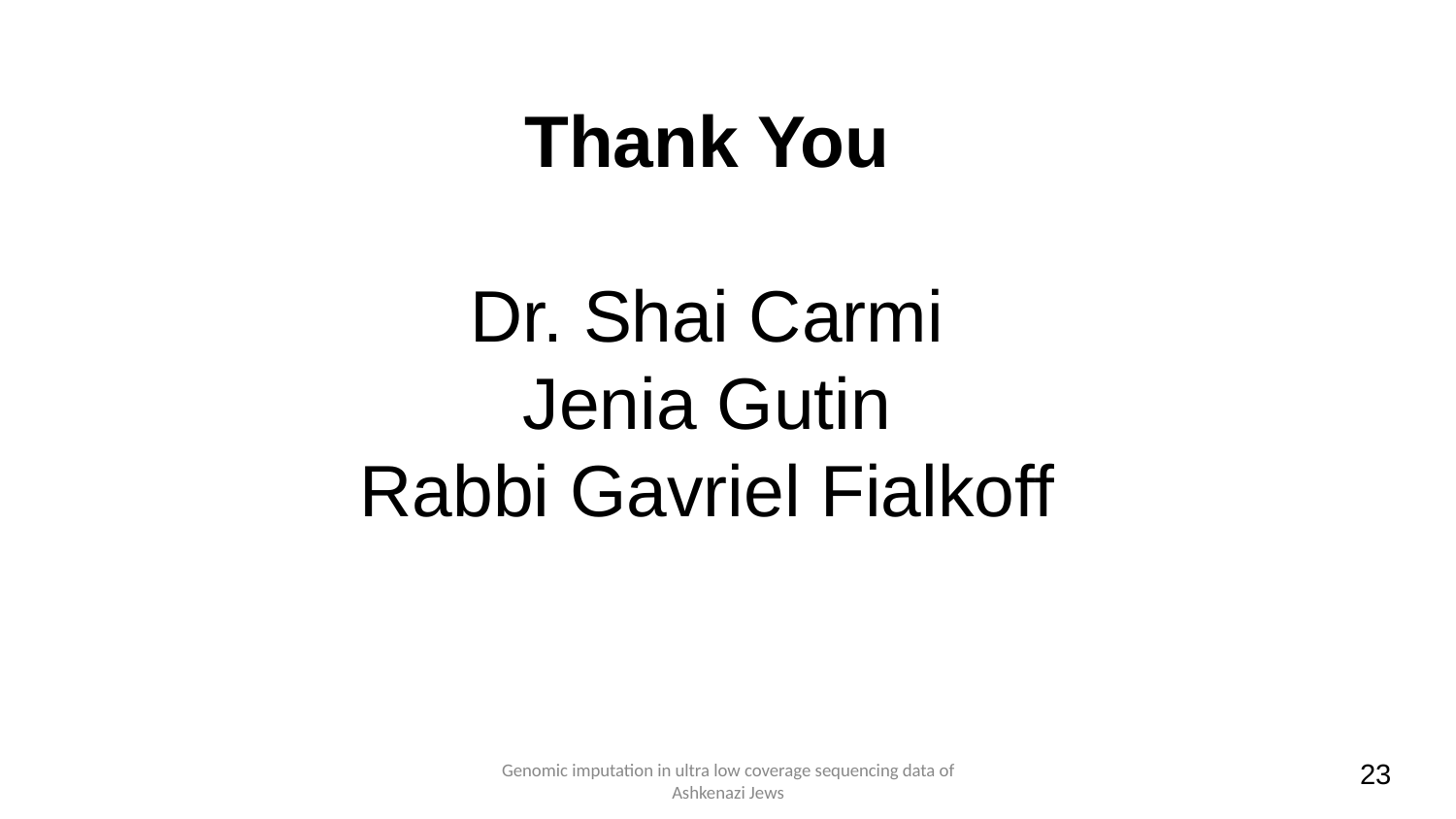

Thank You

Dr. Shai Carmi
Jenia Gutin
Rabbi Gavriel Fialkoff

23
Genomic imputation in ultra low coverage sequencing data of Ashkenazi Jews